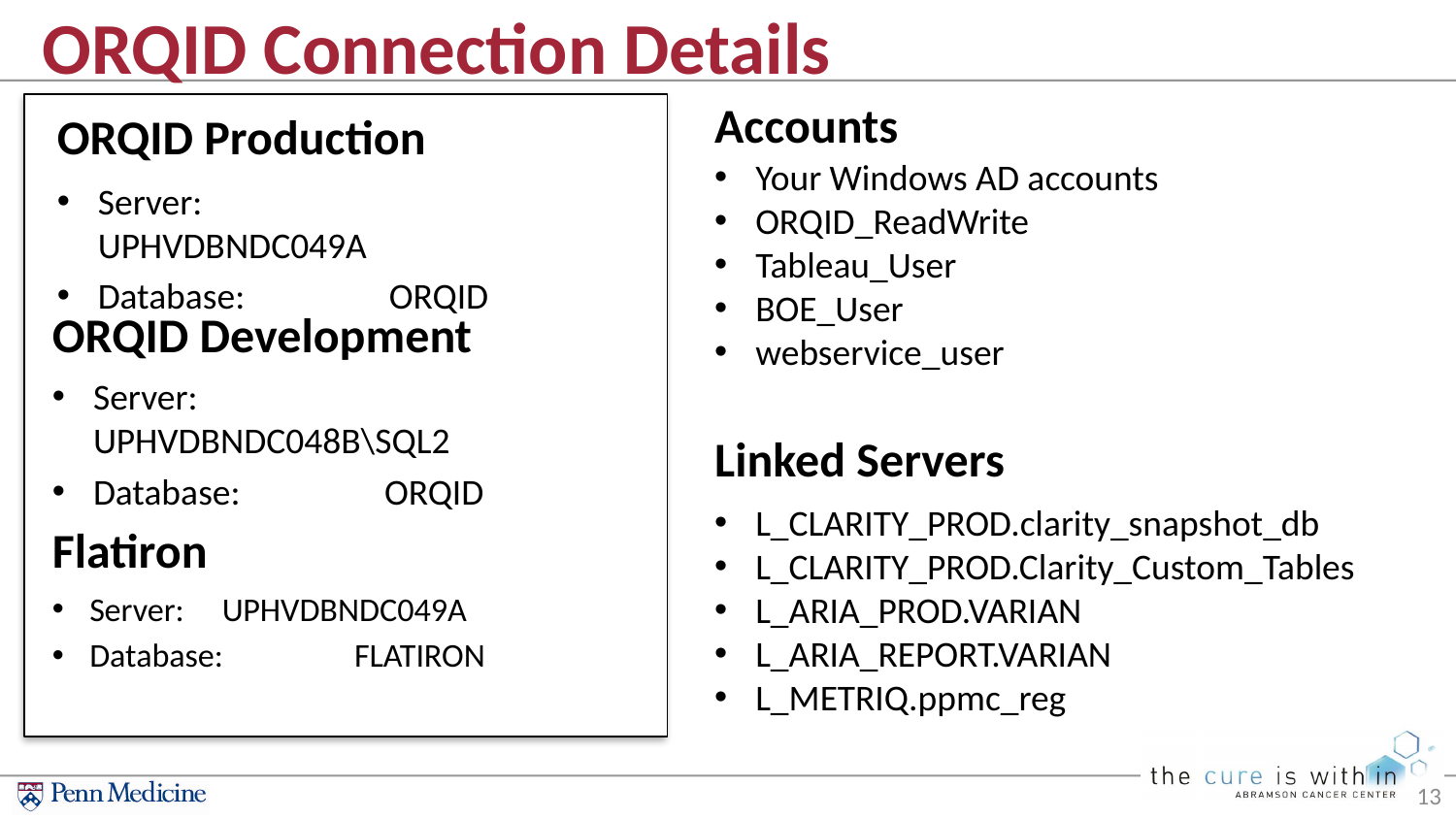

# ORQID Connection Details
Accounts

ORQID Production
Your Windows AD accounts
ORQID_ReadWrite
Tableau_User
BOE_User
webservice_user
Server:		UPHVDBNDC049A
Database:	ORQID
ORQID Development
Server:		UPHVDBNDC048B\SQL2
Database:	ORQID
Linked Servers
L_CLARITY_PROD.clarity_snapshot_db
L_CLARITY_PROD.Clarity_Custom_Tables
L_ARIA_PROD.VARIAN
L_ARIA_REPORT.VARIAN
L_METRIQ.ppmc_reg

Flatiron
Server:		UPHVDBNDC049A
Database:	FLATIRON
13